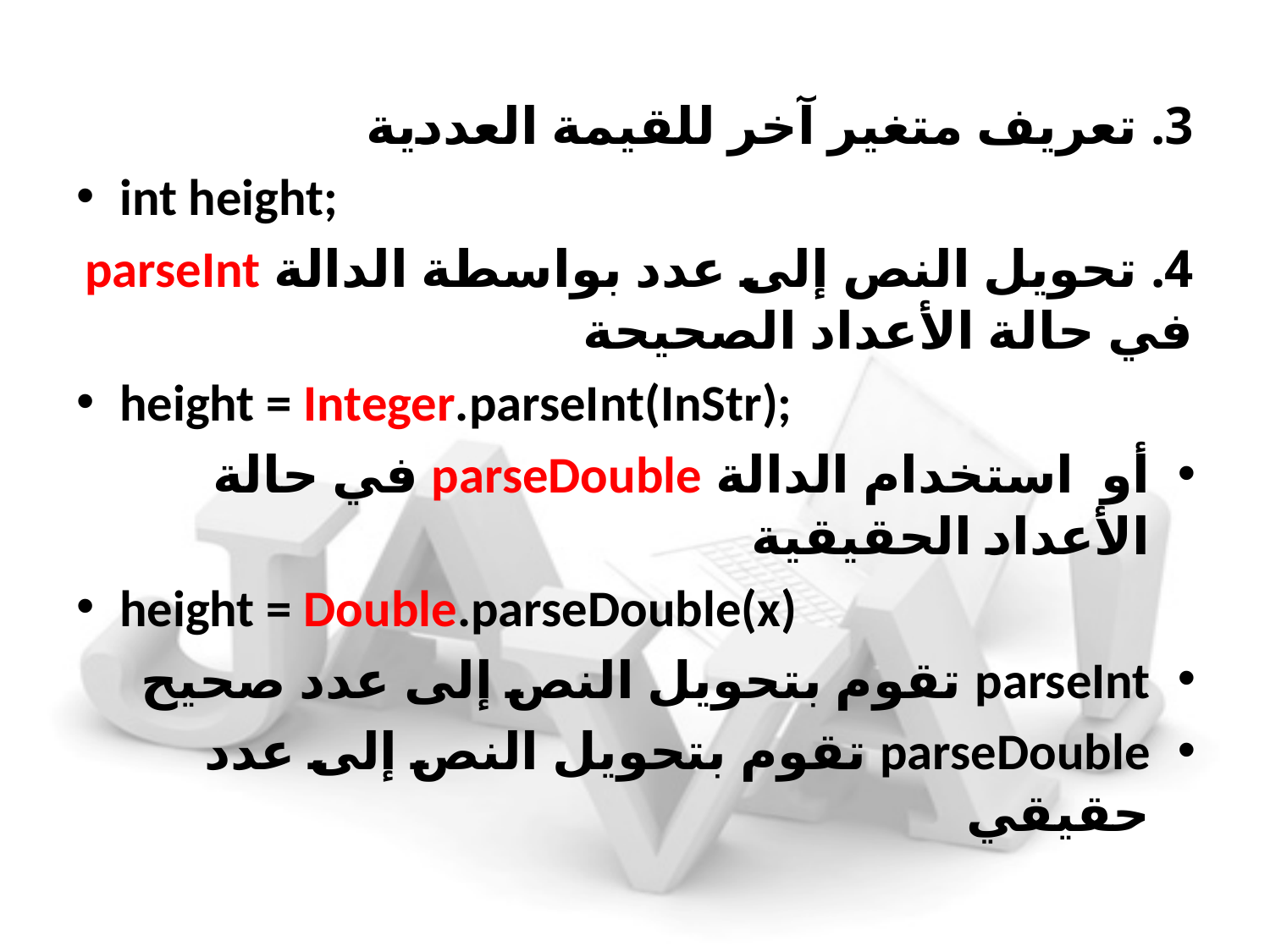

3. تعريف متغير آخر للقيمة العددية
int height;
4. تحويل النص إلى عدد بواسطة الدالة parseInt في حالة الأعداد الصحيحة
height = Integer.parseInt(InStr);
أو  استخدام الدالة parseDouble في حالة الأعداد الحقيقية
height = Double.parseDouble(x)
parseInt تقوم بتحويل النص إلى عدد صحيح
parseDouble تقوم بتحويل النص إلى عدد حقيقي